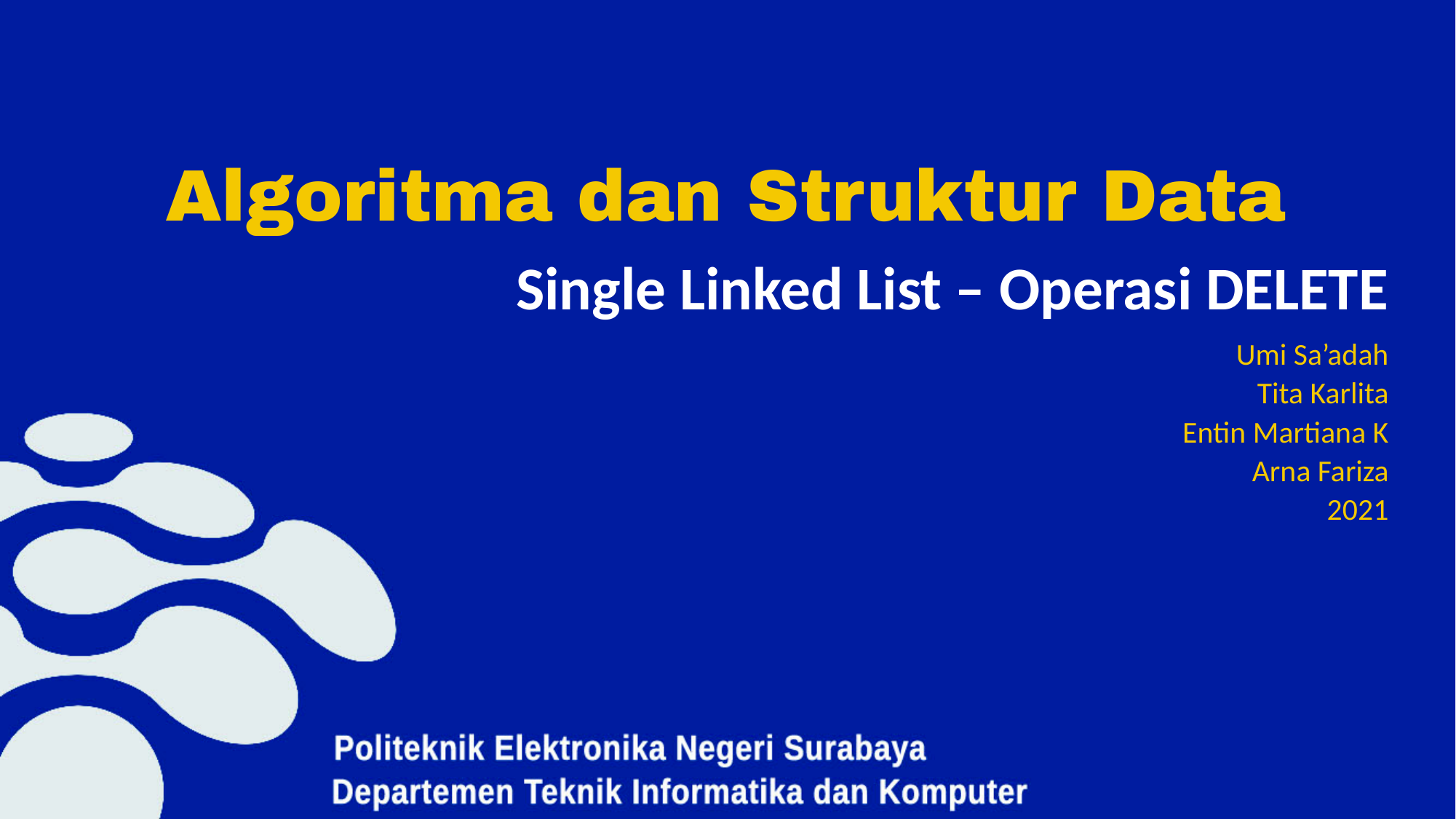

# Algoritma dan Struktur Data
Single Linked List – Operasi DELETE
Umi Sa’adah
Tita Karlita
Entin Martiana K
Arna Fariza
2021